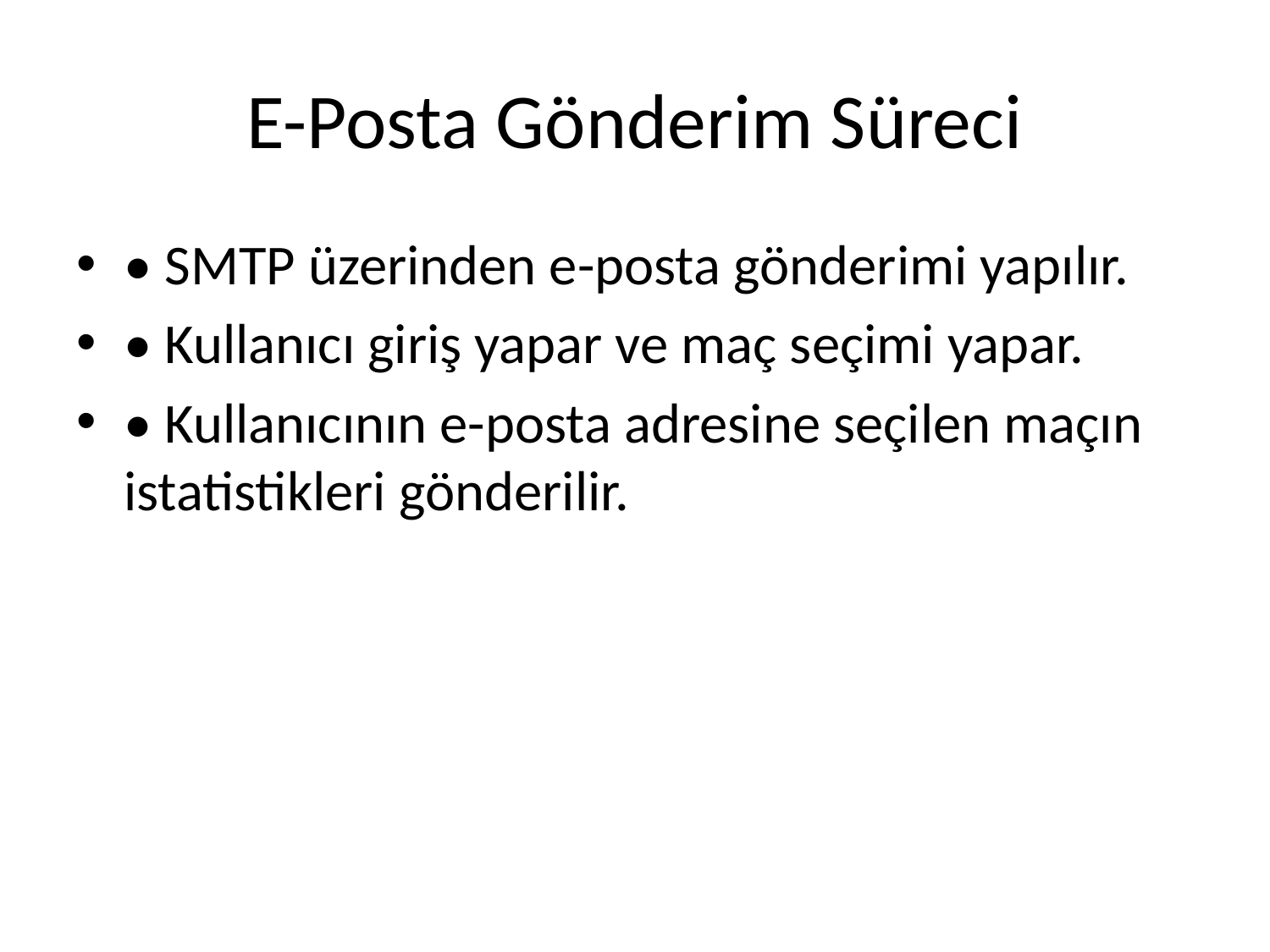

# E-Posta Gönderim Süreci
• SMTP üzerinden e-posta gönderimi yapılır.
• Kullanıcı giriş yapar ve maç seçimi yapar.
• Kullanıcının e-posta adresine seçilen maçın istatistikleri gönderilir.